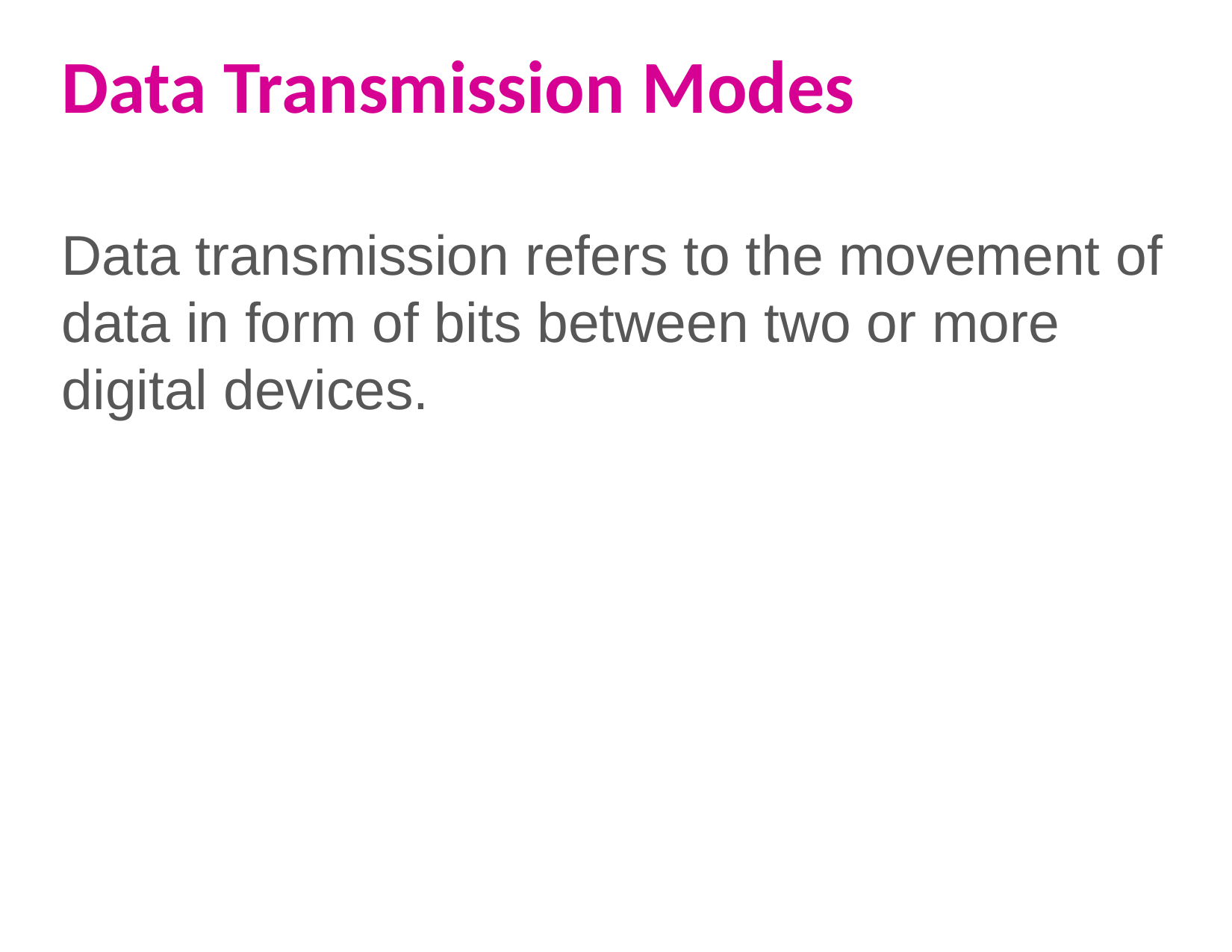

# Data Transmission Modes
Data transmission refers to the movement of data in form of bits between two or more digital devices.